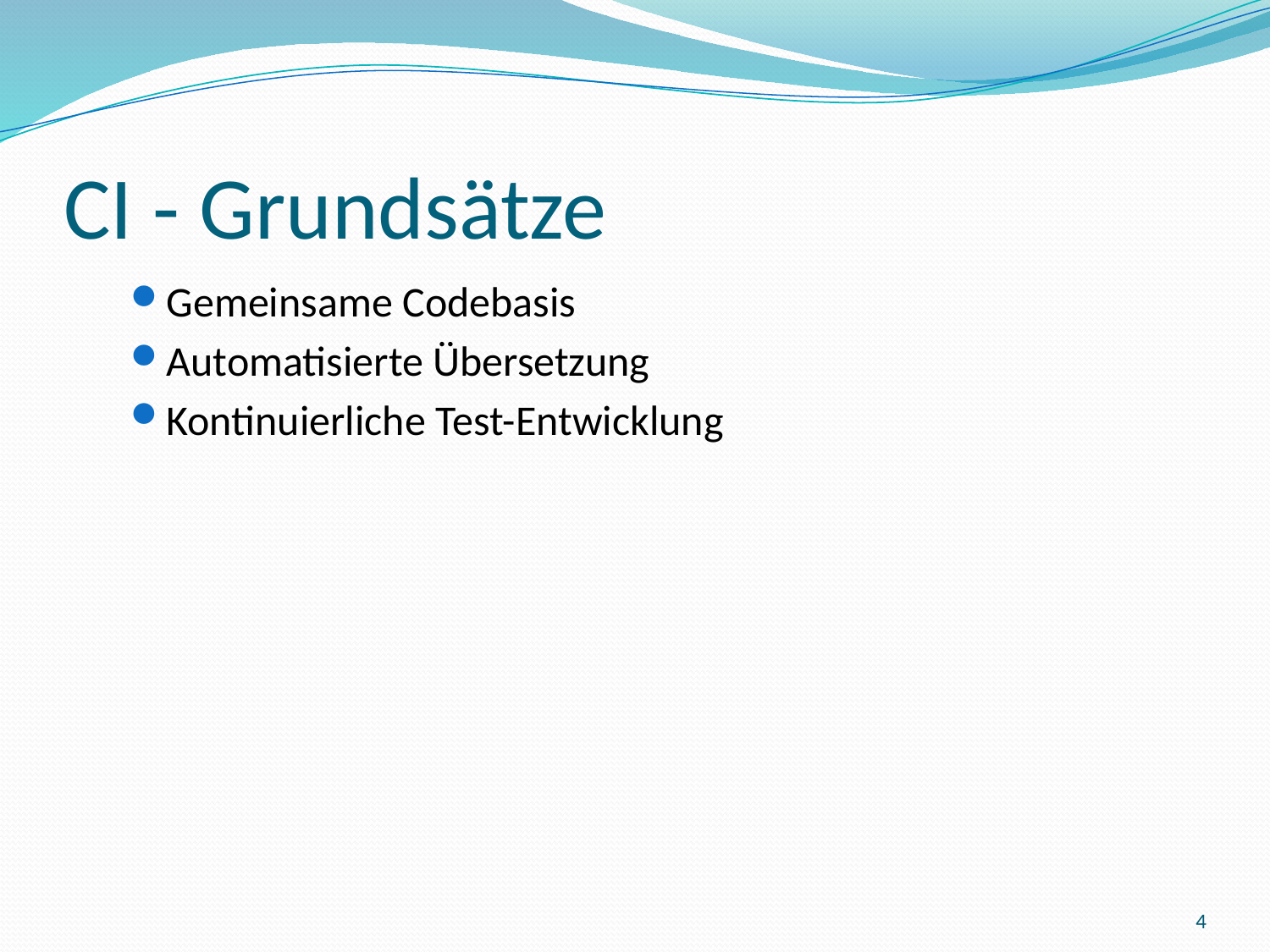

# CI - Grundsätze
Gemeinsame Codebasis
Automatisierte Übersetzung
Kontinuierliche Test-Entwicklung

4